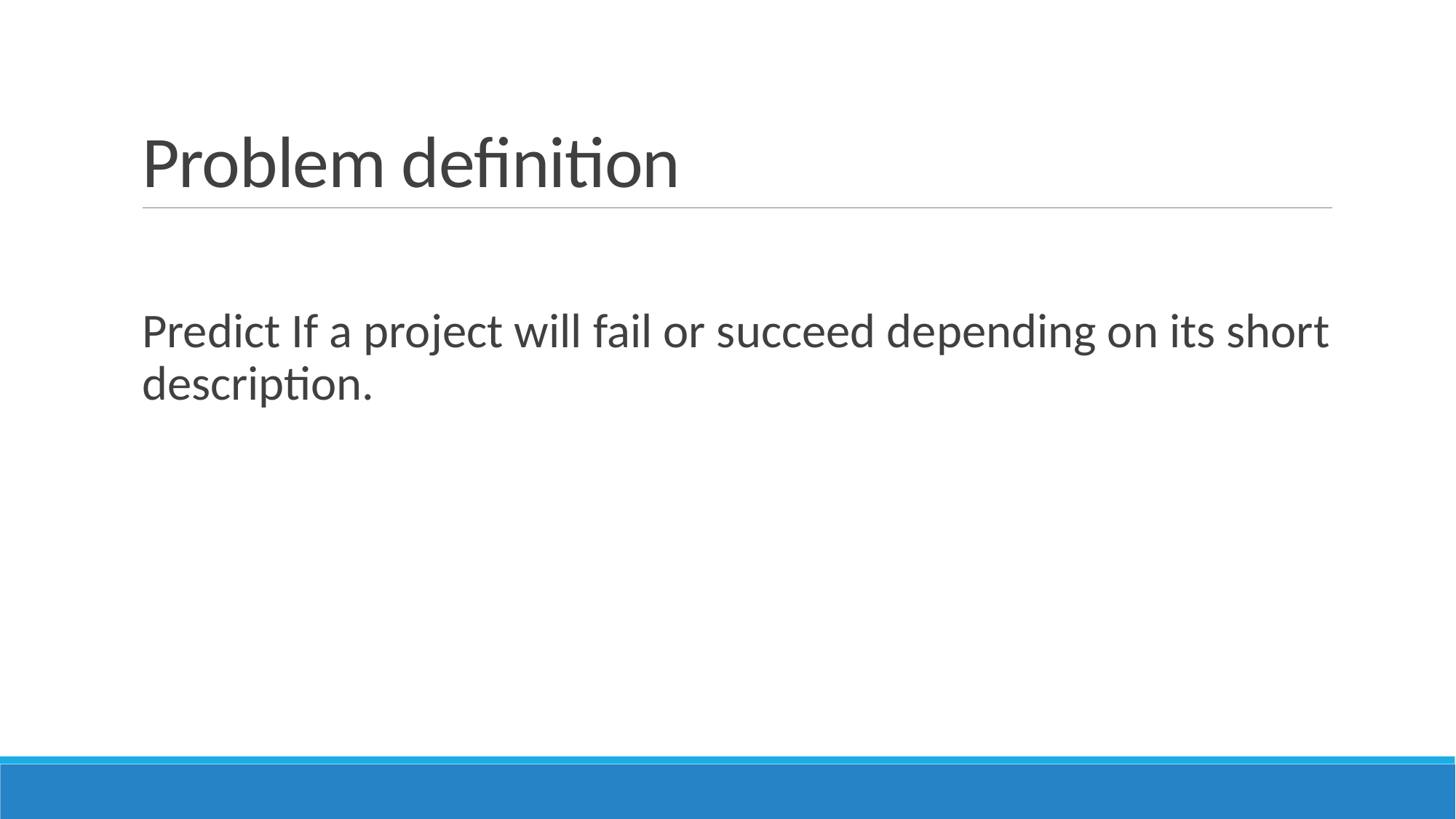

# Problem definition

Predict If a project will fail or succeed depending on its short description.